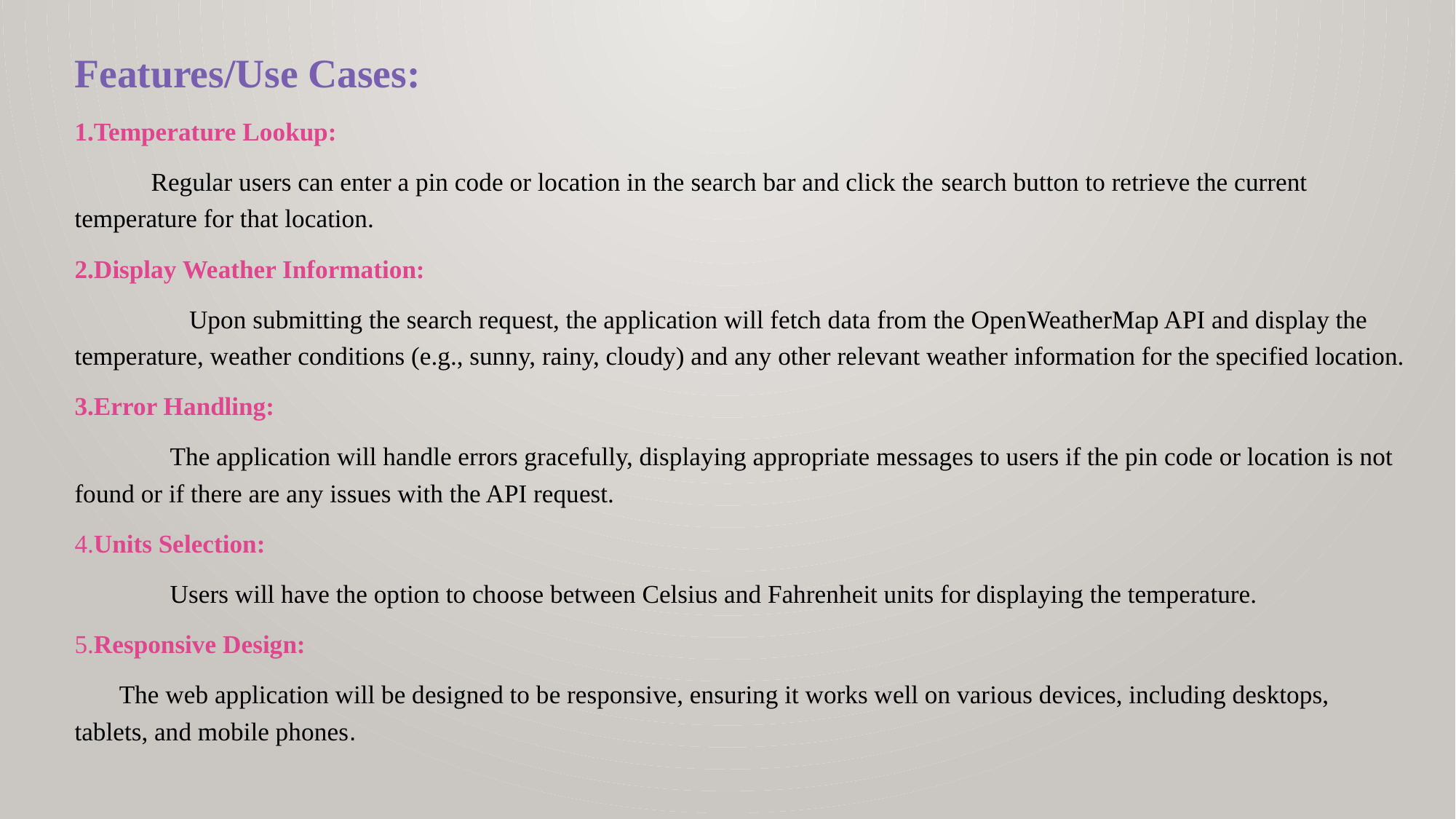

Features/Use Cases:
1.Temperature Lookup:
            Regular users can enter a pin code or location in the search bar and click the search button to retrieve the current temperature for that location.
2.Display Weather Information:
                  Upon submitting the search request, the application will fetch data from the OpenWeatherMap API and display the temperature, weather conditions (e.g., sunny, rainy, cloudy) and any other relevant weather information for the specified location.
3.Error Handling:
               The application will handle errors gracefully, displaying appropriate messages to users if the pin code or location is not found or if there are any issues with the API request.
4.Units Selection:
               Users will have the option to choose between Celsius and Fahrenheit units for displaying the temperature.
5.Responsive Design:
       The web application will be designed to be responsive, ensuring it works well on various devices, including desktops, tablets, and mobile phones.